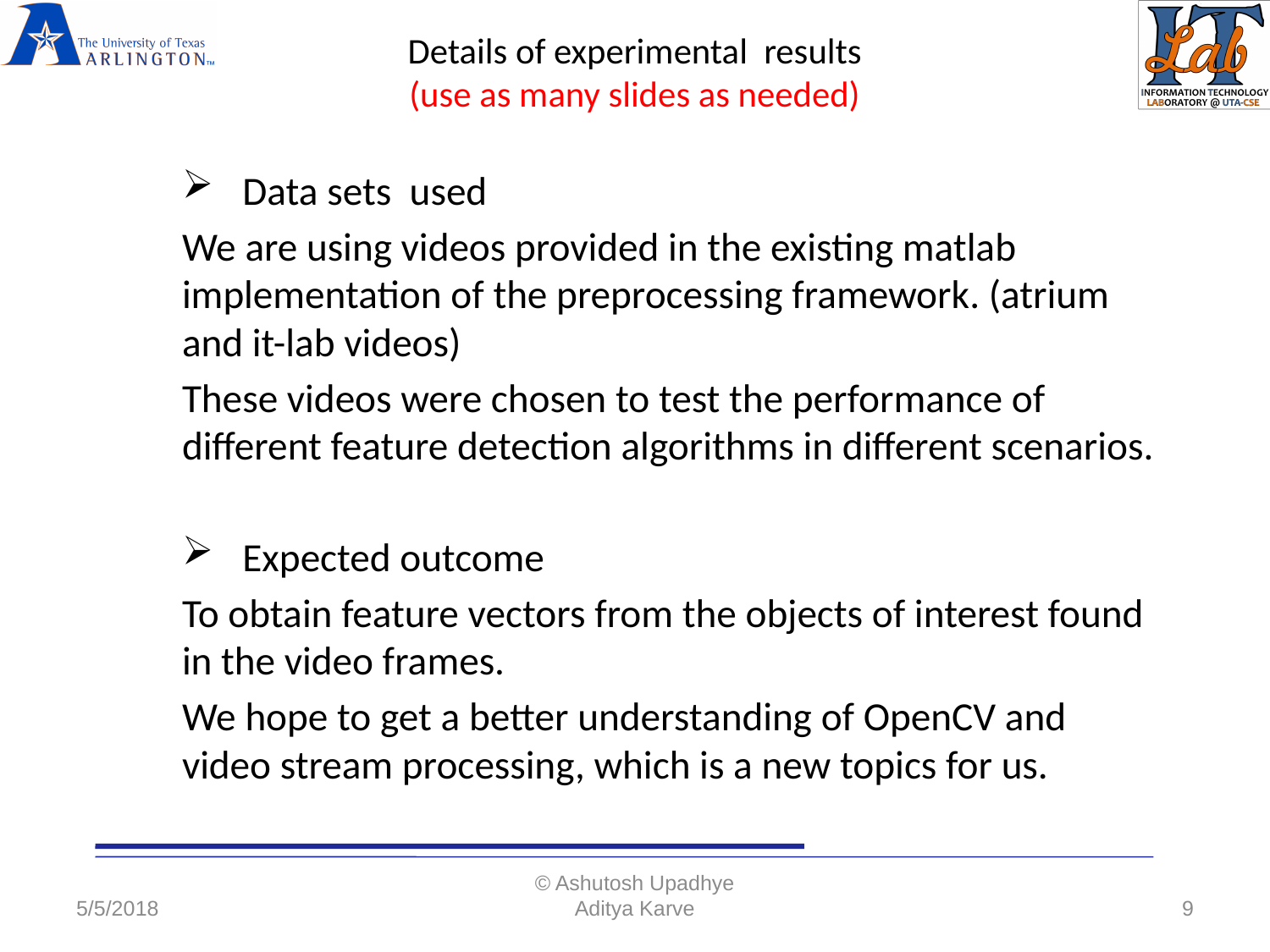

# Details of experimental  results (use as many slides as needed)
Data sets  used
We are using videos provided in the existing matlab implementation of the preprocessing framework. (atrium and it-lab videos)
These videos were chosen to test the performance of different feature detection algorithms in different scenarios.

Expected outcome
To obtain feature vectors from the objects of interest found in the video frames.
We hope to get a better understanding of OpenCV and video stream processing, which is a new topics for us.

5/5/2018
© Ashutosh Upadhye
Aditya Karve

9